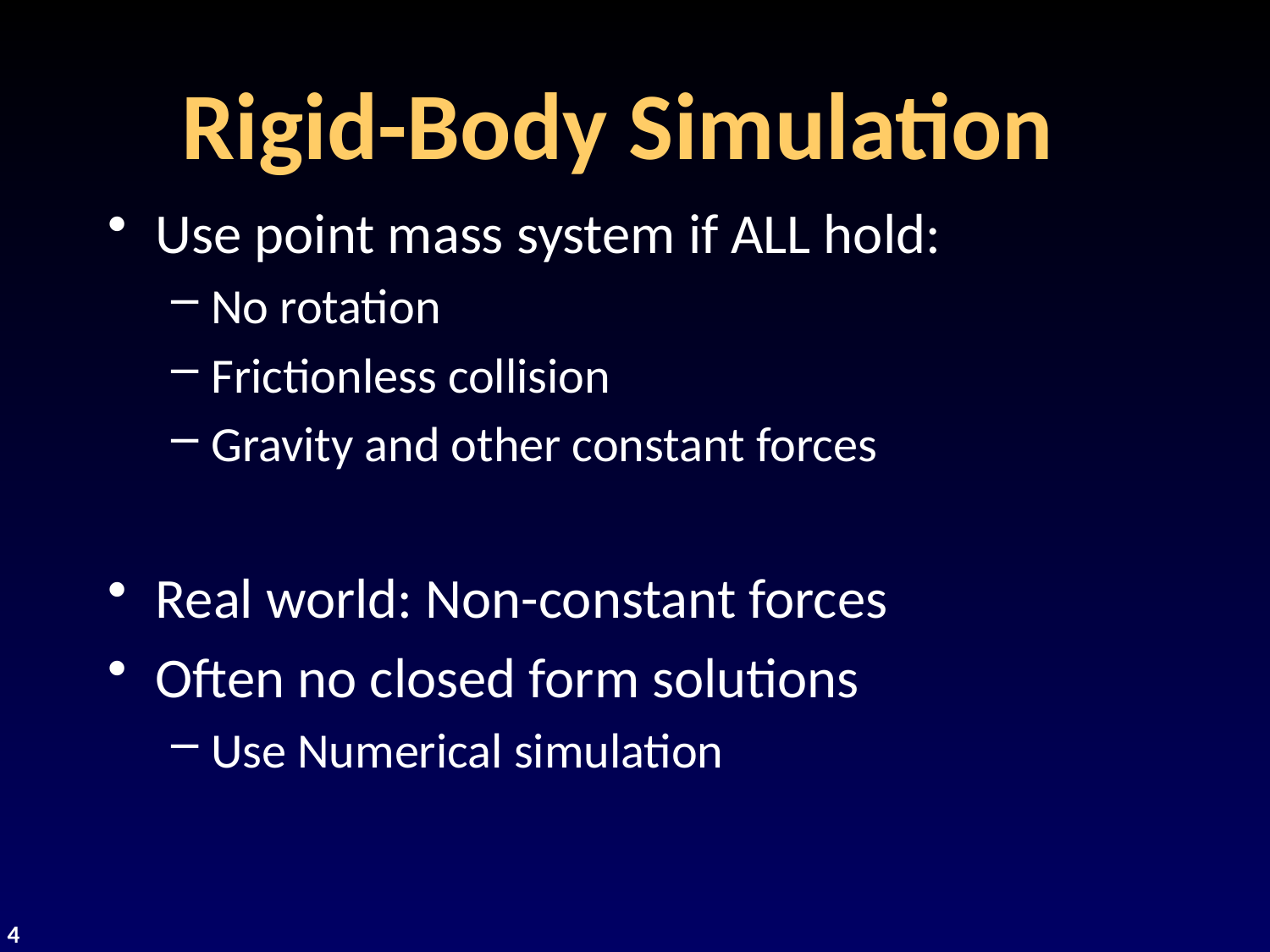

# Rigid-Body Simulation
Use point mass system if ALL hold:
No rotation
Frictionless collision
Gravity and other constant forces

Real world: Non-constant forces
Often no closed form solutions
Use Numerical simulation
4